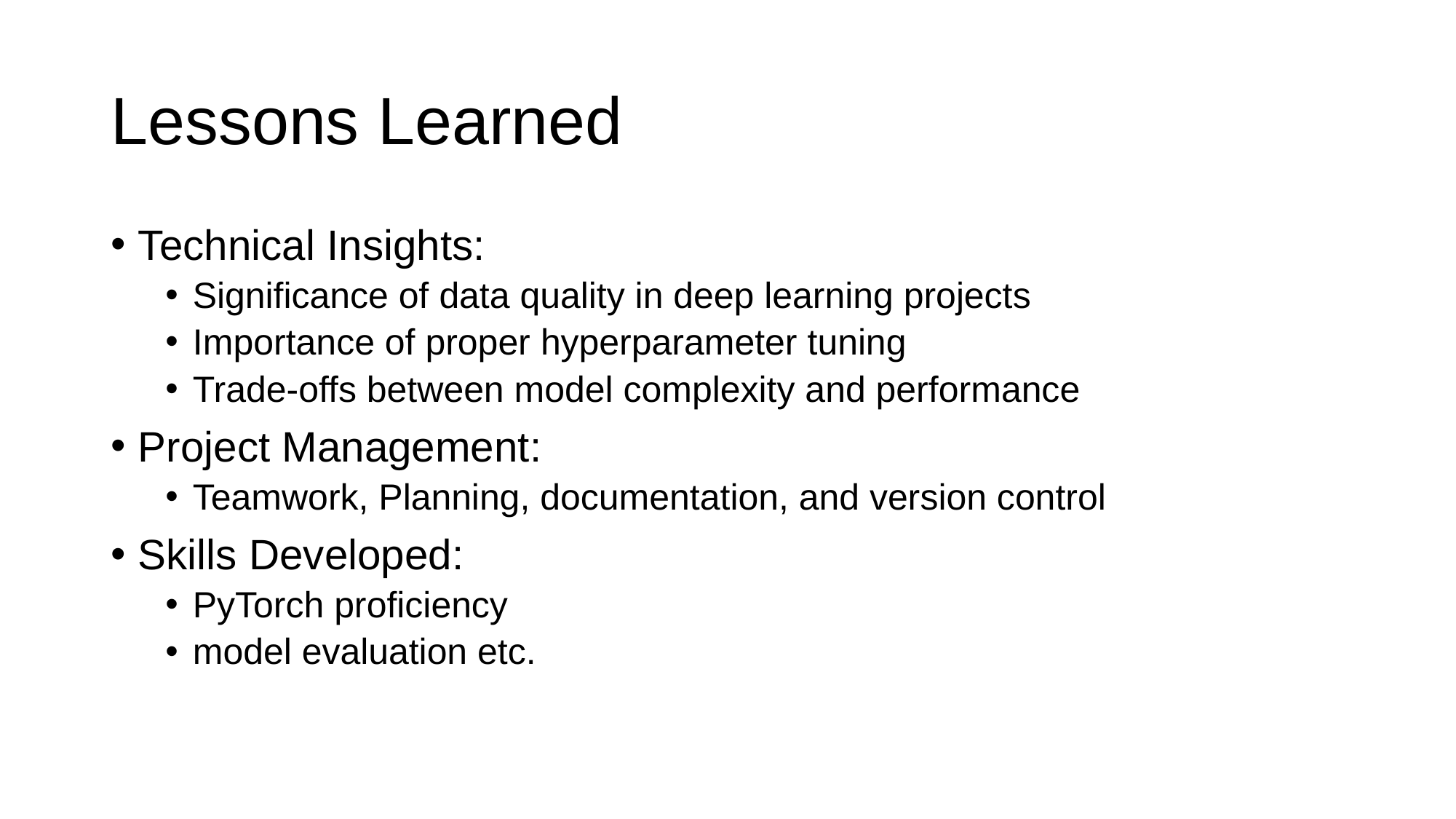

# Lessons Learned
Technical Insights:
Significance of data quality in deep learning projects
Importance of proper hyperparameter tuning
Trade-offs between model complexity and performance
Project Management:
Teamwork, Planning, documentation, and version control
Skills Developed:
PyTorch proficiency
model evaluation etc.